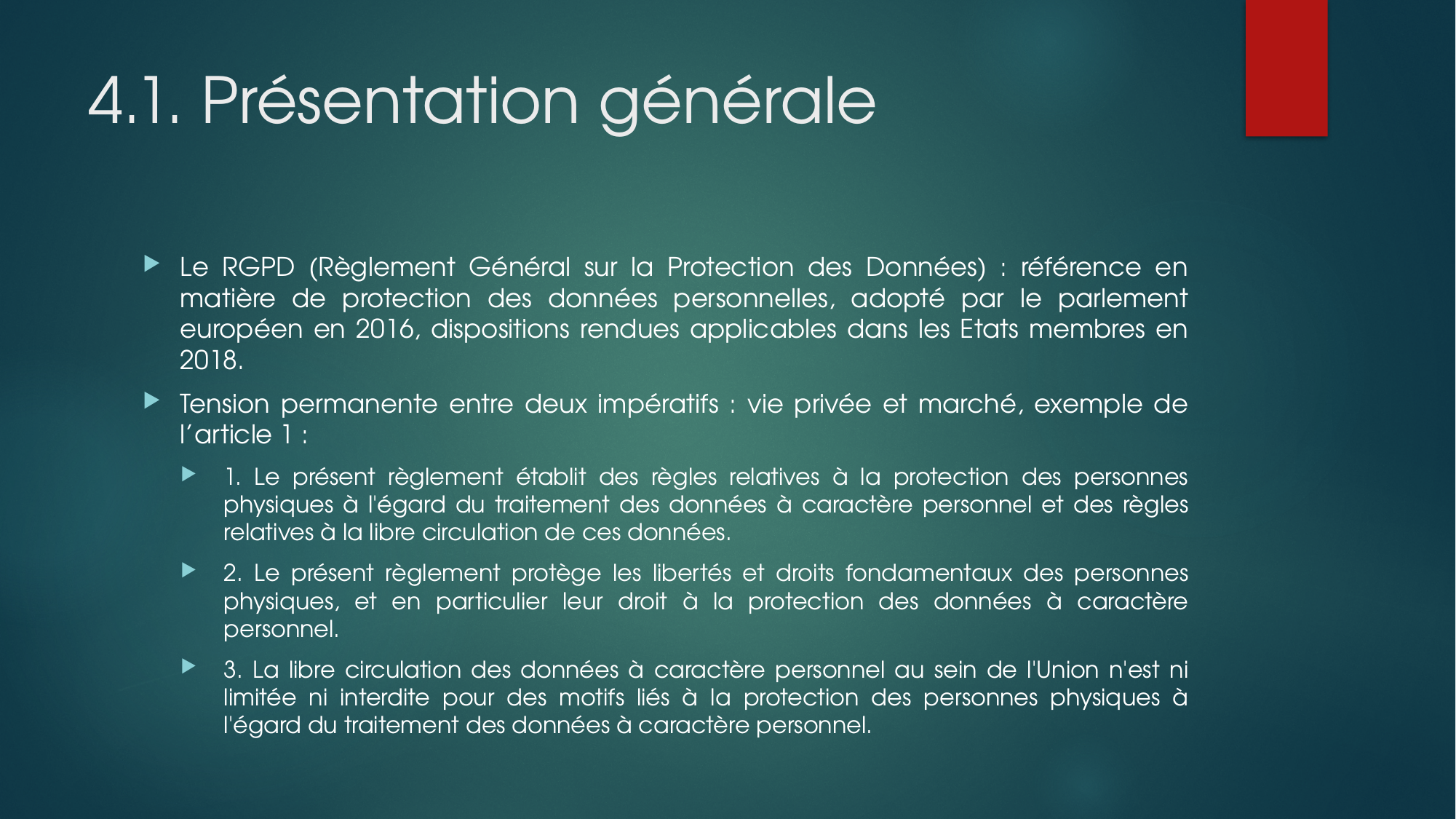

# 4.1. Présentation générale
Le RGPD (Règlement Général sur la Protection des Données) : référence en matière de protection des données personnelles, adopté par le parlement européen en 2016, dispositions rendues applicables dans les Etats membres en 2018.
Tension permanente entre deux impératifs : vie privée et marché, exemple de l’article 1 :
1. Le présent règlement établit des règles relatives à la protection des personnes physiques à l'égard du traitement des données à caractère personnel et des règles relatives à la libre circulation de ces données.
2. Le présent règlement protège les libertés et droits fondamentaux des personnes physiques, et en particulier leur droit à la protection des données à caractère personnel.
3. La libre circulation des données à caractère personnel au sein de l'Union n'est ni limitée ni interdite pour des motifs liés à la protection des personnes physiques à l'égard du traitement des données à caractère personnel.